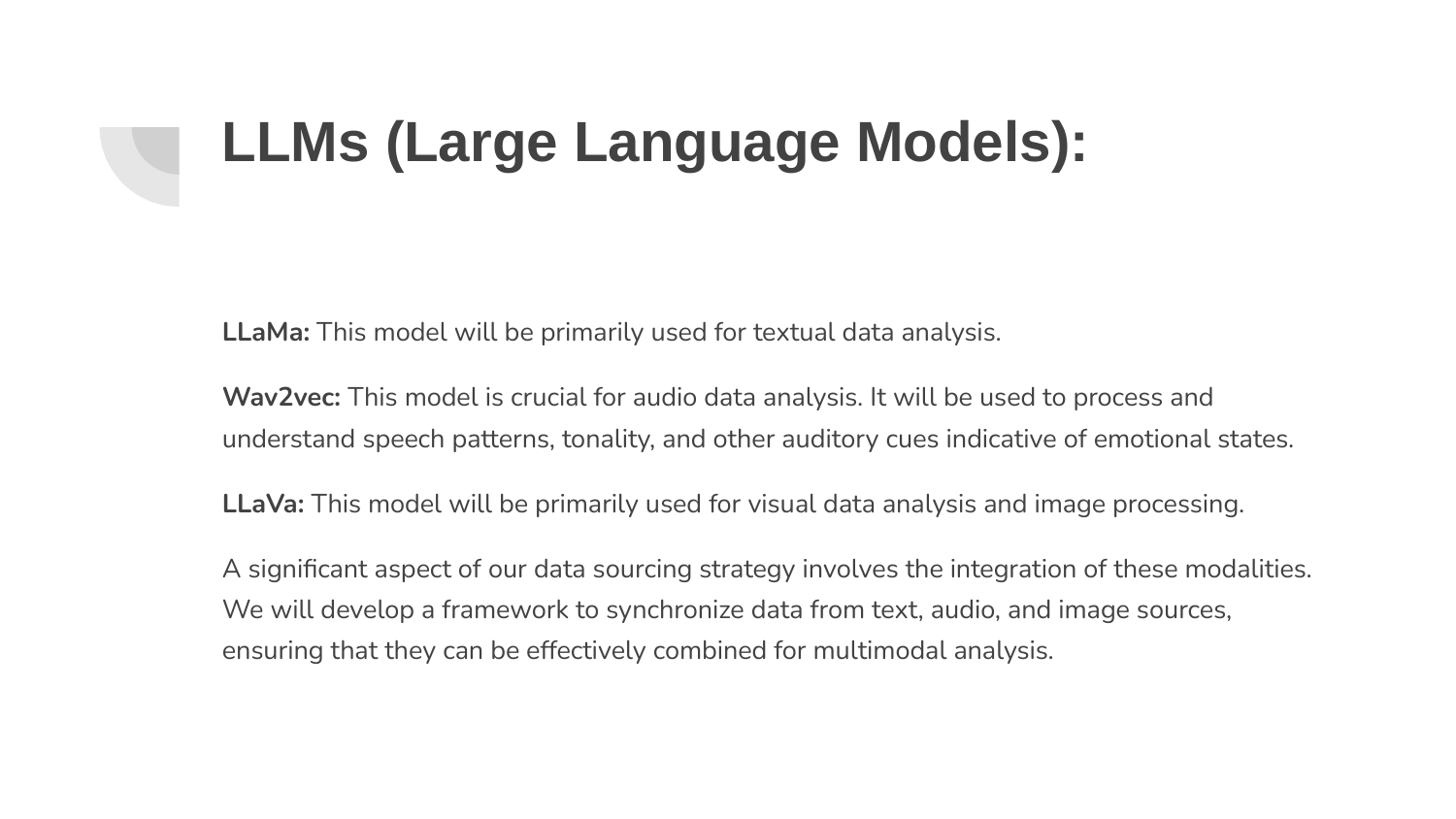

# LLMs (Large Language Models):
LLaMa: This model will be primarily used for textual data analysis.
Wav2vec: This model is crucial for audio data analysis. It will be used to process and understand speech patterns, tonality, and other auditory cues indicative of emotional states.
LLaVa: This model will be primarily used for visual data analysis and image processing.
A significant aspect of our data sourcing strategy involves the integration of these modalities. We will develop a framework to synchronize data from text, audio, and image sources, ensuring that they can be effectively combined for multimodal analysis.